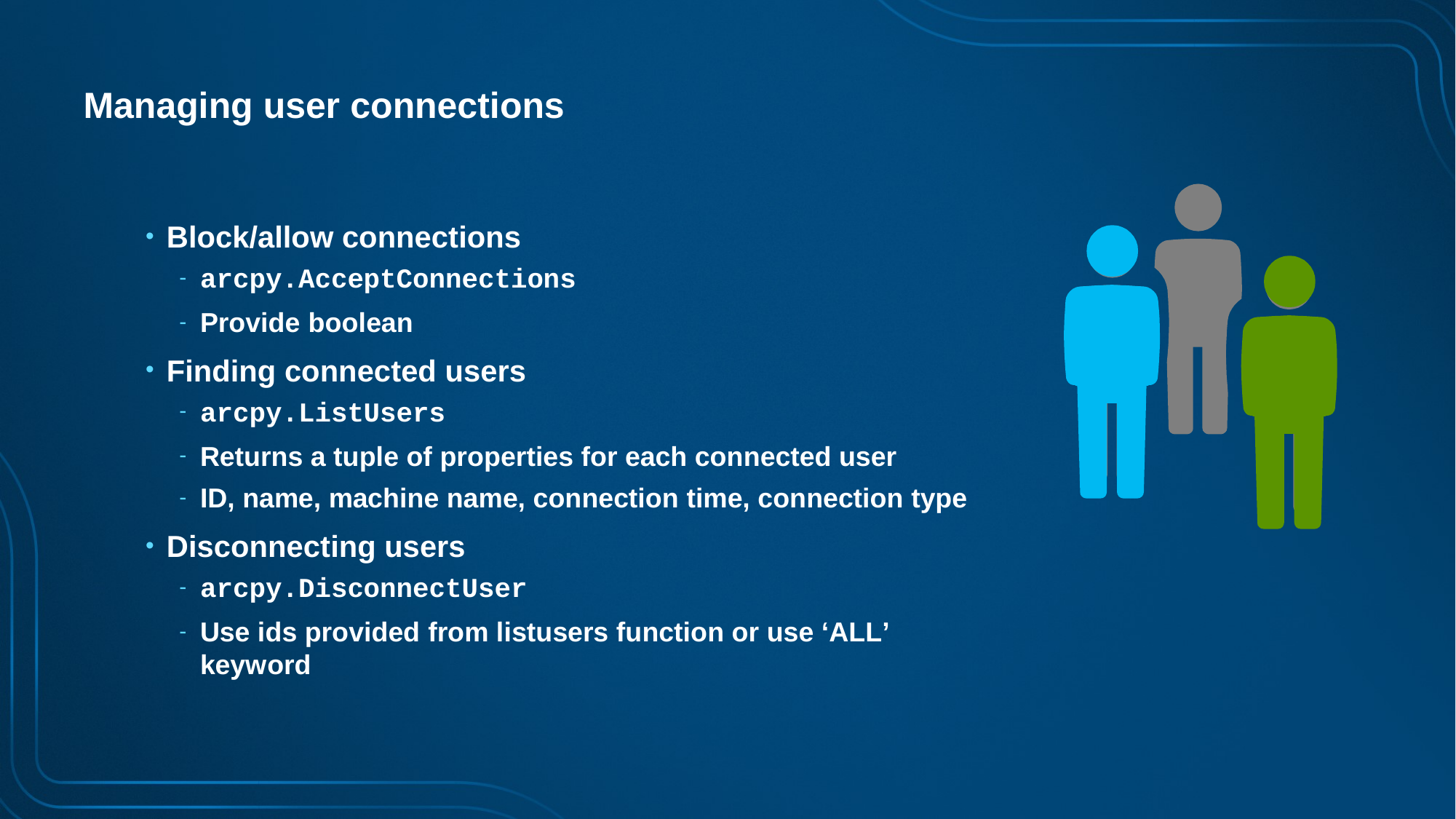

# Managing user connections

Block/allow connections
arcpy.AcceptConnections

Provide boolean

Finding connected users
arcpy.ListUsers

Returns a tuple of properties for each connected user

ID, name, machine name, connection time, connection type

Disconnecting users
arcpy.DisconnectUser

Use ids provided from listusers function or use ‘ALL’ keyword